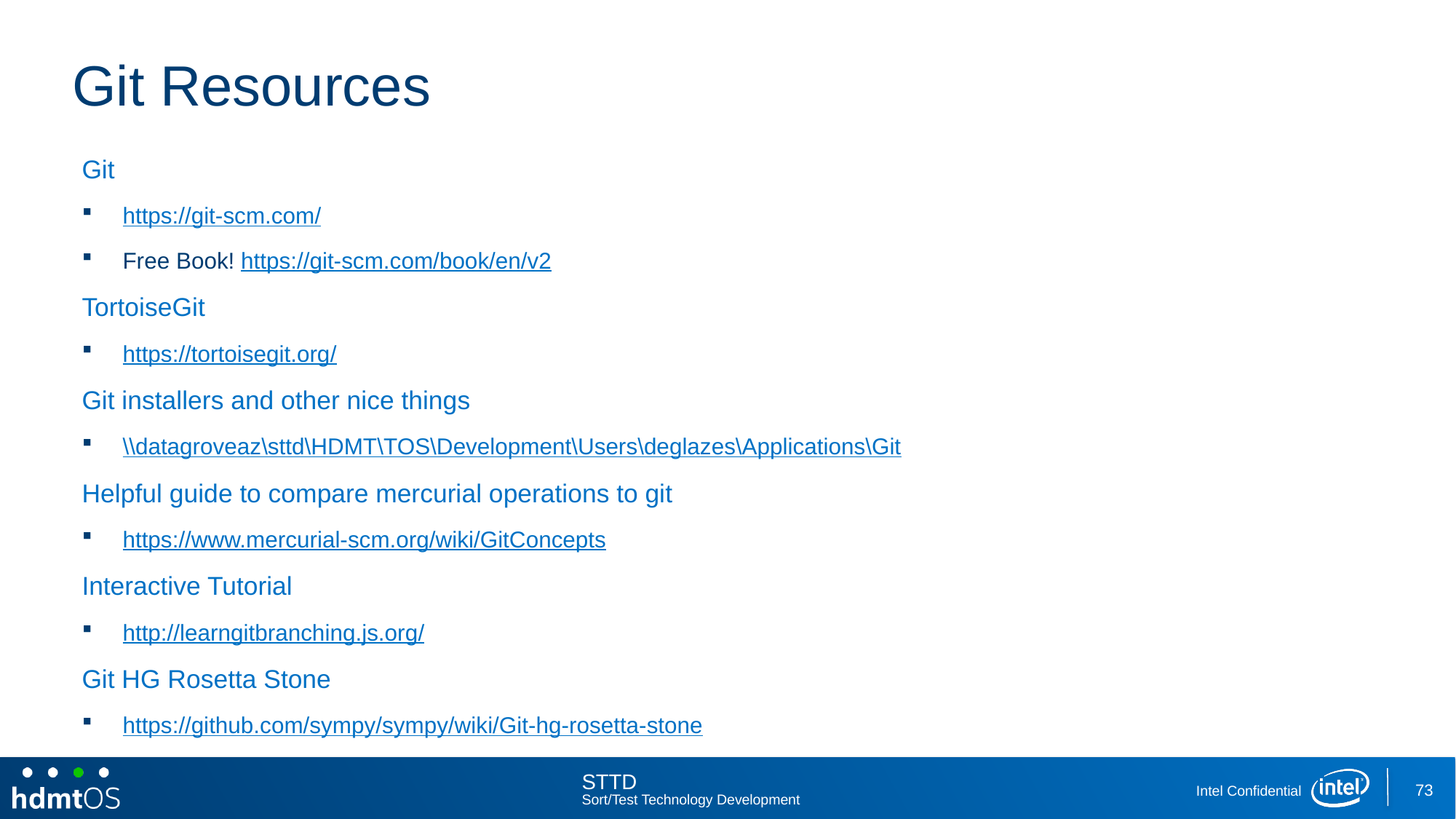

# Git Resources
Git
https://git-scm.com/
Free Book! https://git-scm.com/book/en/v2
TortoiseGit
https://tortoisegit.org/
Git installers and other nice things
\\datagroveaz\sttd\HDMT\TOS\Development\Users\deglazes\Applications\Git
Helpful guide to compare mercurial operations to git
https://www.mercurial-scm.org/wiki/GitConcepts
Interactive Tutorial
http://learngitbranching.js.org/
Git HG Rosetta Stone
https://github.com/sympy/sympy/wiki/Git-hg-rosetta-stone

73